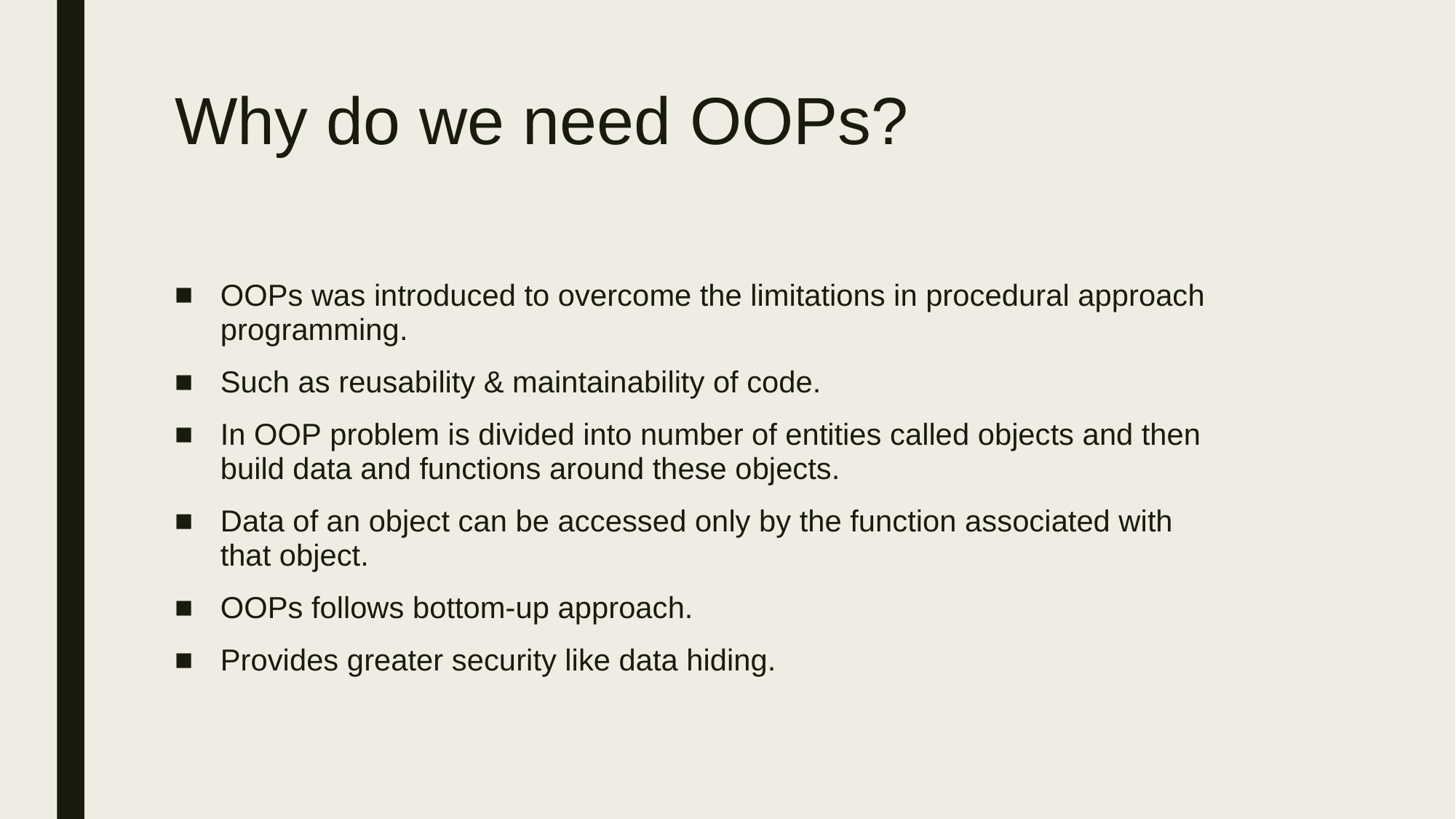

# Why do we need OOPs?
OOPs was introduced to overcome the limitations in procedural approach programming.
Such as reusability & maintainability of code.
In OOP problem is divided into number of entities called objects and then build data and functions around these objects.
Data of an object can be accessed only by the function associated with that object.
OOPs follows bottom-up approach.
Provides greater security like data hiding.